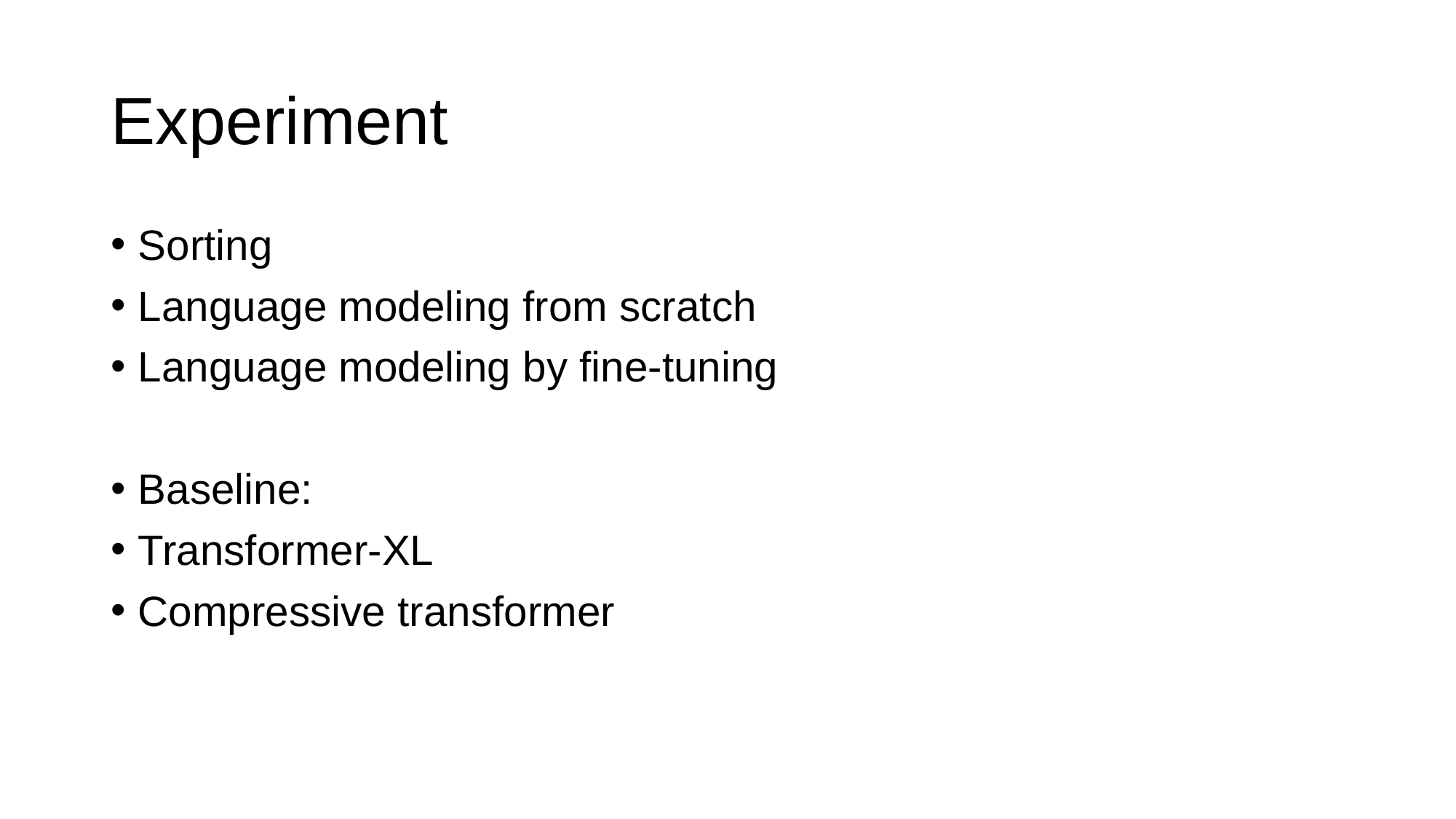

# Experiment
Sorting
Language modeling from scratch
Language modeling by fine-tuning

Baseline:
Transformer-XL
Compressive transformer